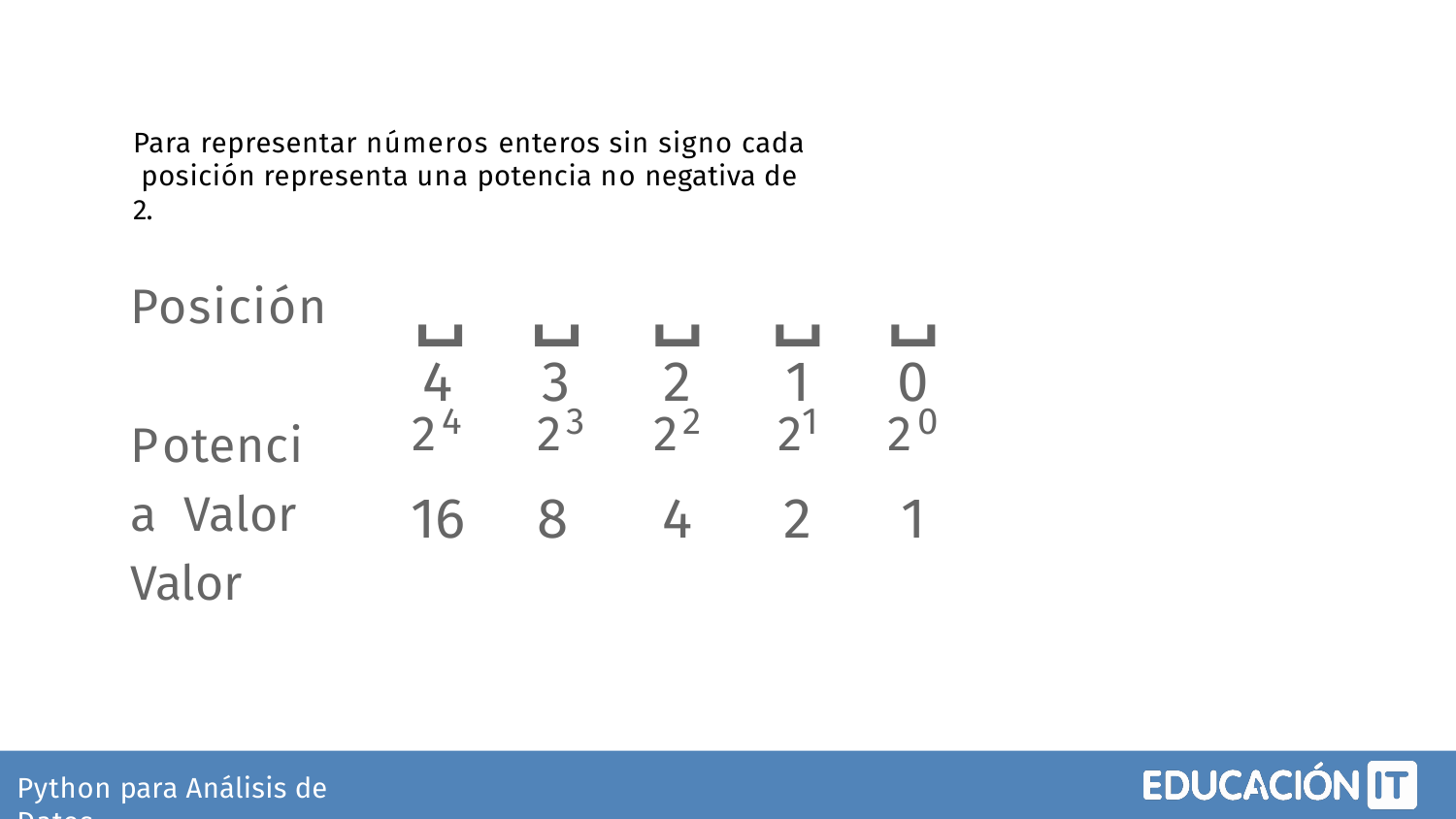

# Para representar números enteros sin signo cada  posición representa una potencia no negativa de 2.
| ˽ | ˽ | ˽ | ˽ | ˽ |
| --- | --- | --- | --- | --- |
| 4 | 3 | 2 | 1 | 0 |
| 24 | 23 | 22 | 21 | 20 |
| 16 | 8 | 4 | 2 | 1 |
Posición  Potencia  Valor  Valor
Python para Análisis de Datos